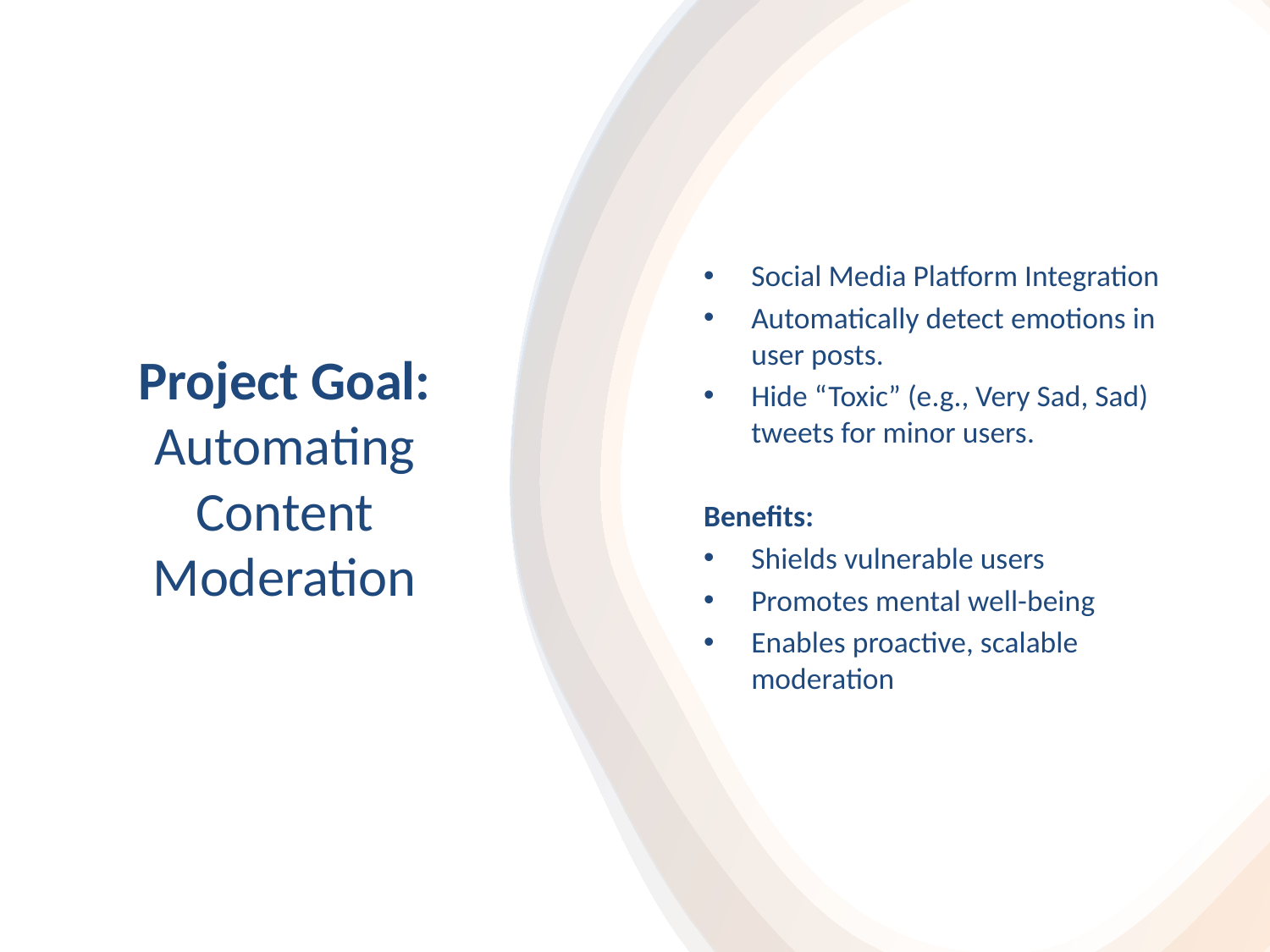

Social Media Platform Integration
Automatically detect emotions in user posts.
Hide “Toxic” (e.g., Very Sad, Sad) tweets for minor users.

Benefits:
Shields vulnerable users
Promotes mental well-being
Enables proactive, scalable moderation
# Project Goal: Automating Content Moderation